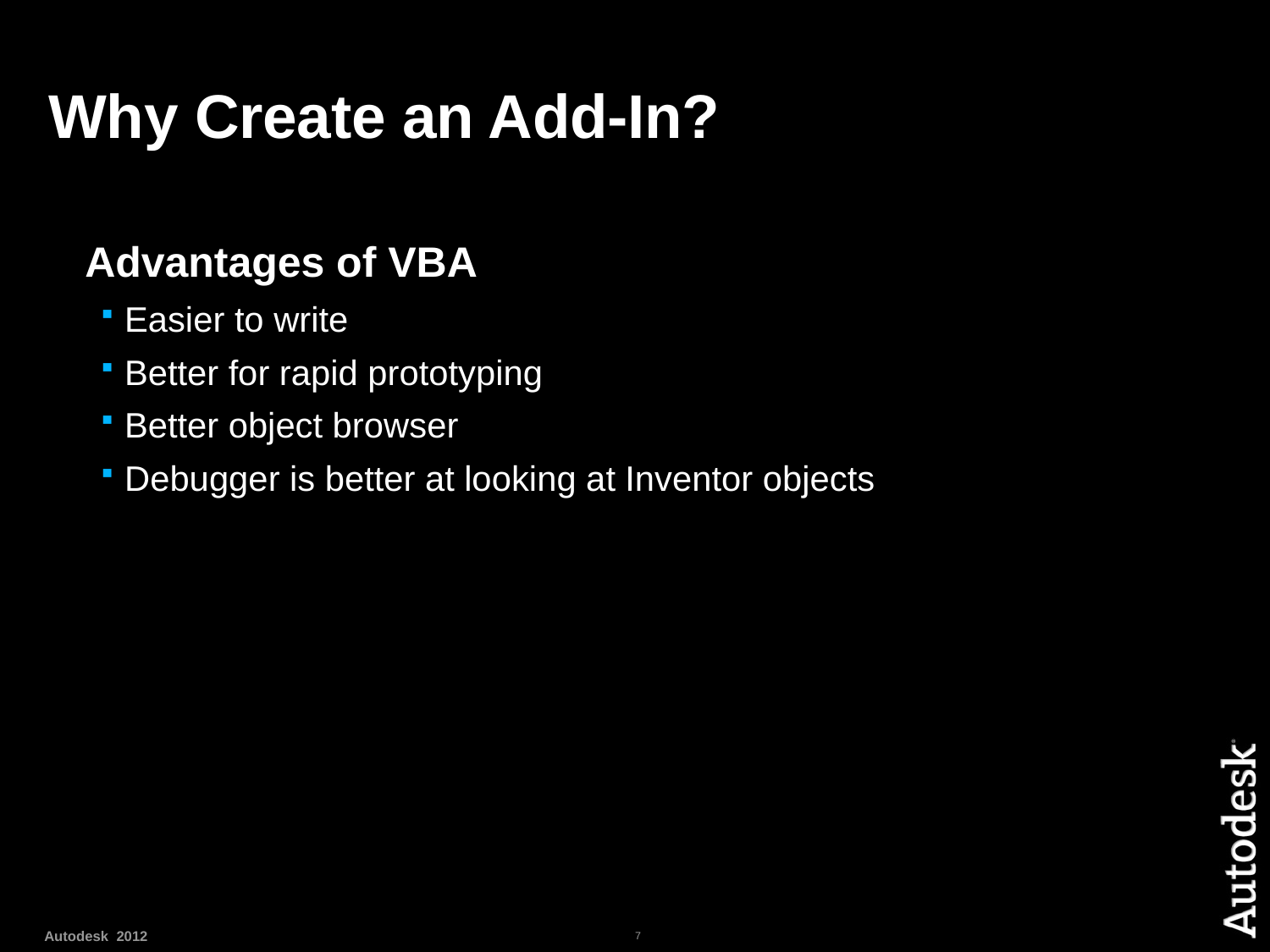

Why Create an Add-In?

Advantages of VBA
Easier to write
Better for rapid prototyping
Better object browser
Debugger is better at looking at Inventor objects